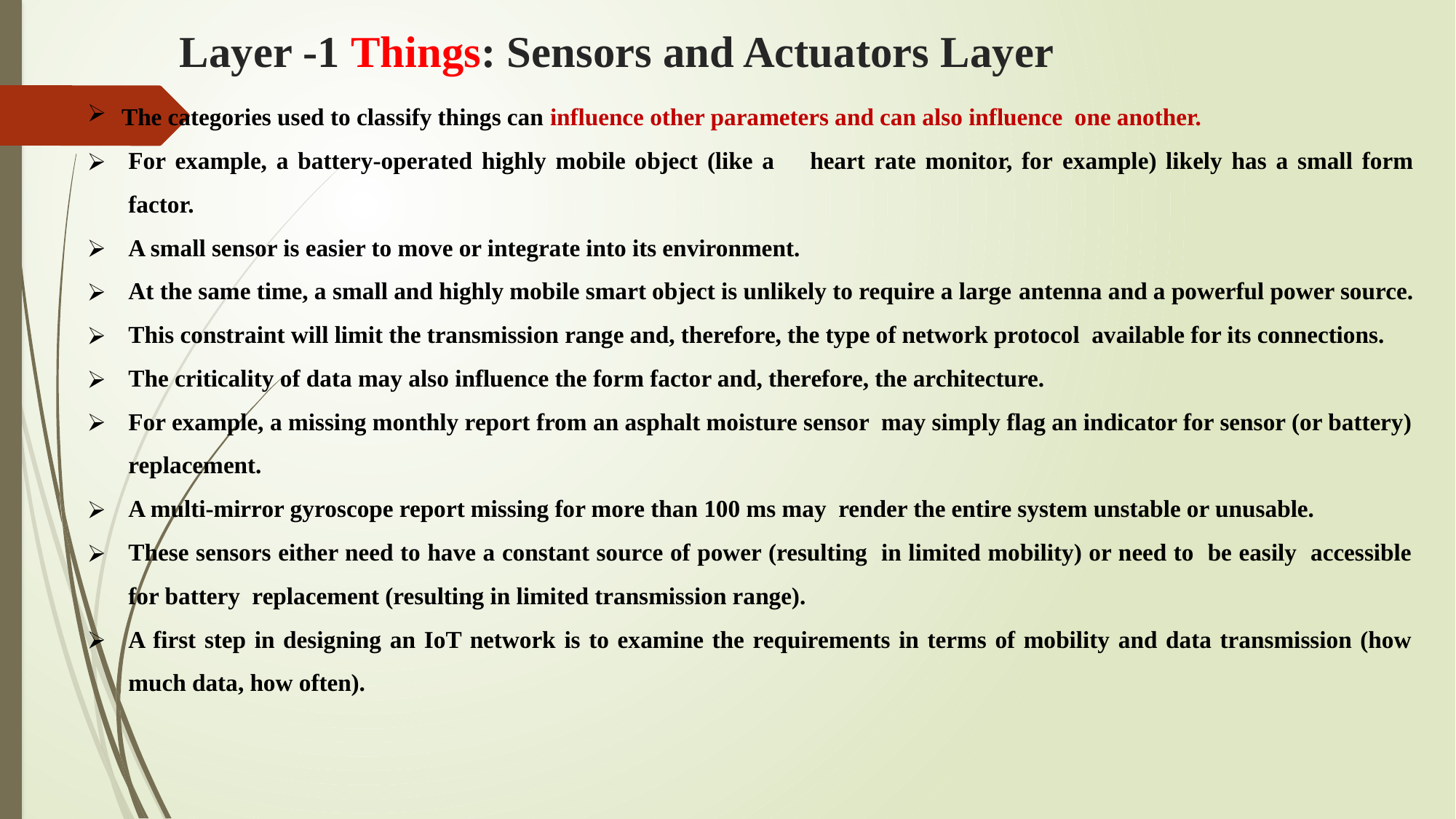

# Layer -1 Things: Sensors and Actuators Layer
The categories used to classify things can influence other parameters and can also influence  one another.
For example, a battery-operated highly mobile object (like a	heart rate monitor, for example) likely has a small form factor.
A small sensor is easier to move or integrate into its environment.
At the same time, a small and highly mobile smart object is unlikely to require a large antenna and a powerful power source.
This constraint will limit the transmission range and, therefore, the type of network protocol  available for its connections.
The criticality of data may also influence the form factor and, therefore, the architecture.
For example, a missing monthly report from an asphalt moisture sensor  may simply flag an indicator for sensor (or battery) replacement.
A multi-mirror gyroscope report missing for more than 100 ms may  render the entire system unstable or unusable.
These sensors either need to have a constant source of power (resulting  in limited mobility) or need to  be easily  accessible for battery  replacement (resulting in limited transmission range).
A first step in designing an IoT network is to examine the requirements in terms of mobility and data transmission (how much data, how often).